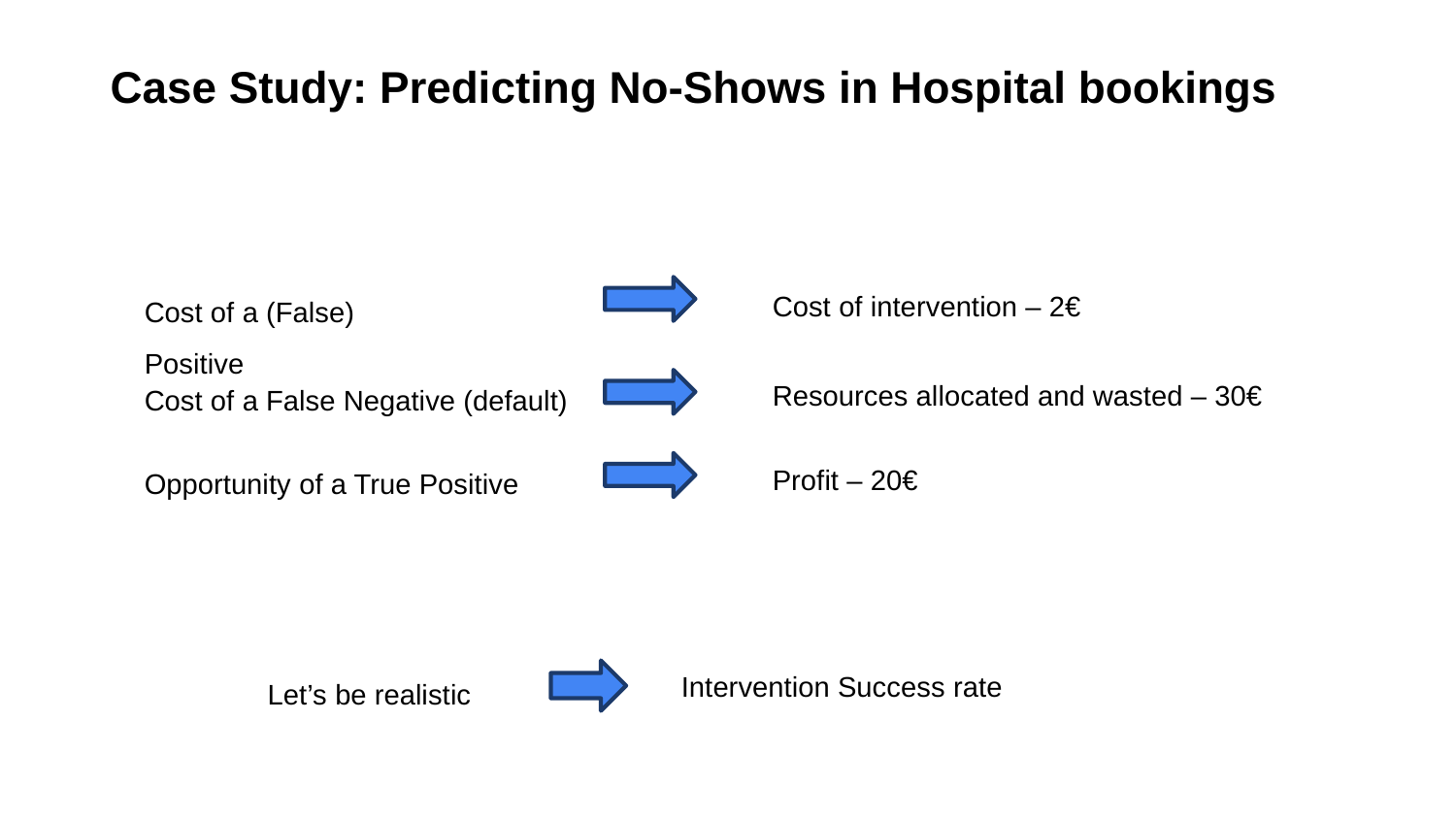

Case Study: Predicting No-Shows in Hospital bookings
Cost of intervention – 2€
Cost of a (False) Positive

Resources allocated and wasted – 30€
Cost of a False Negative (default)

Profit – 20€
Opportunity of a True Positive

Intervention Success rate
Let’s be realistic